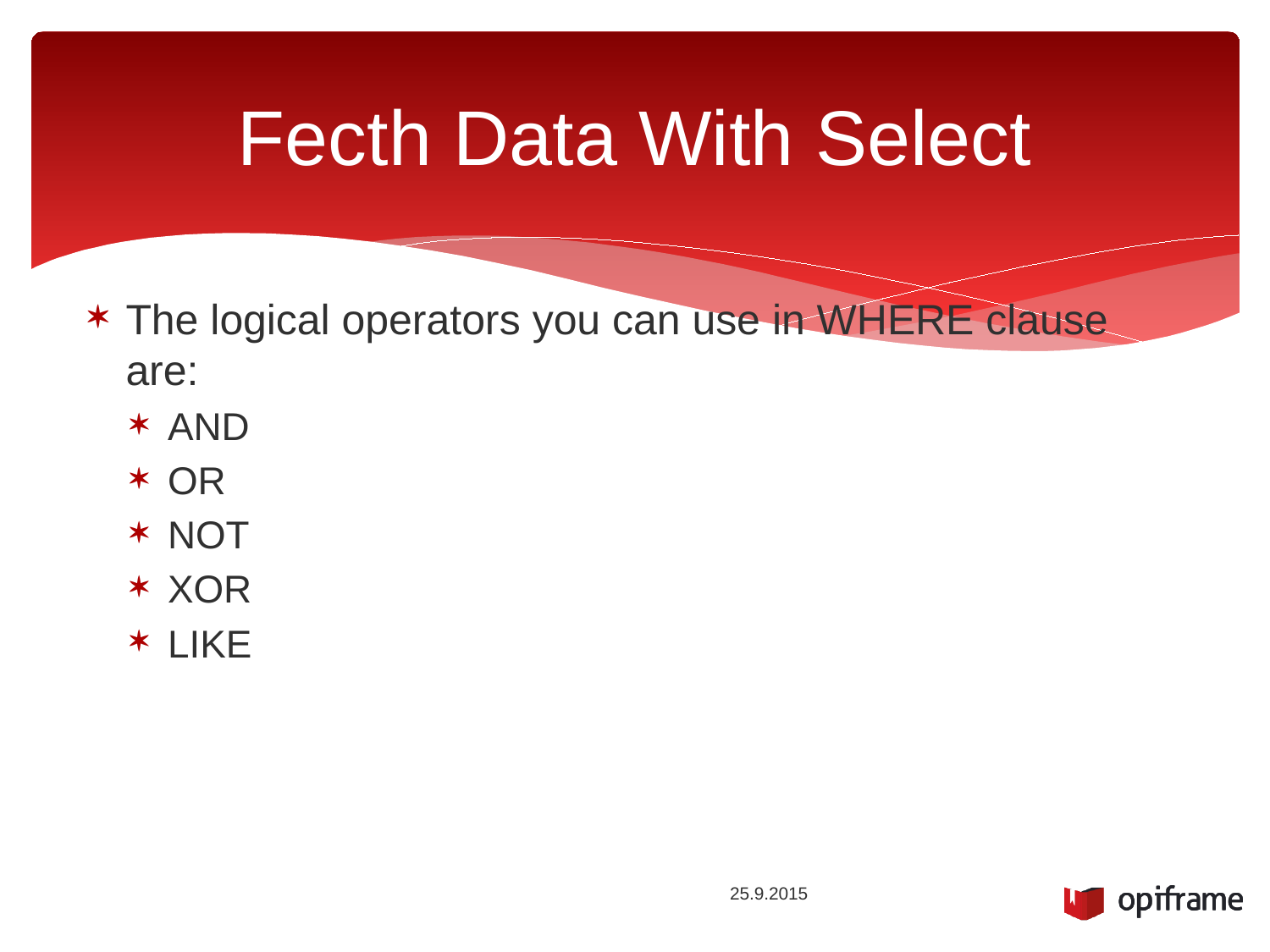

# Fecth Data With Select
The logical operators you can use in WHERE clause are:
AND
OR
NOT
XOR
LIKE

25.9.2015